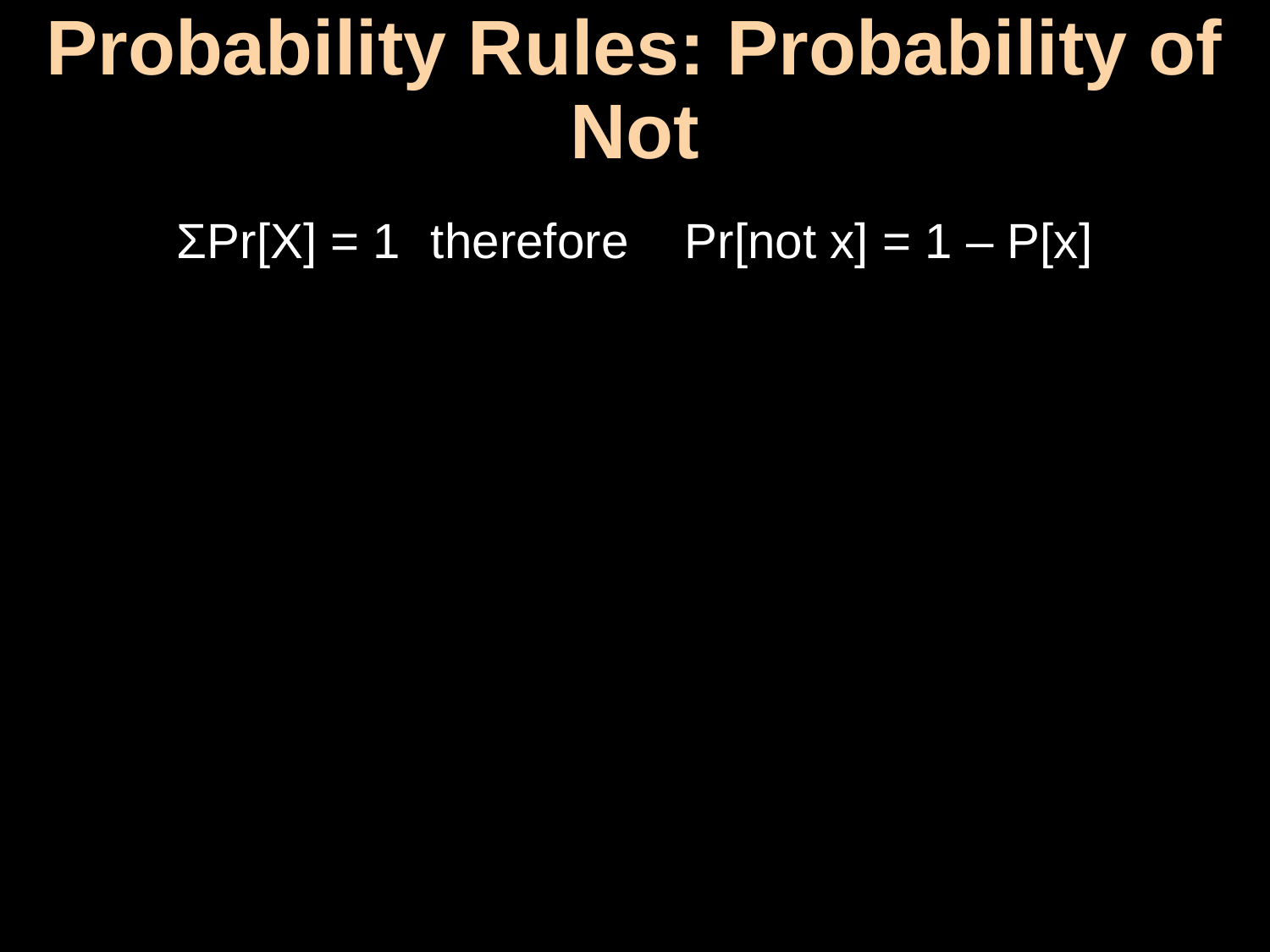

# Probability Rules: Probability of Not
ΣPr[X] = 1 	therefore	Pr[not x] = 1 – P[x]